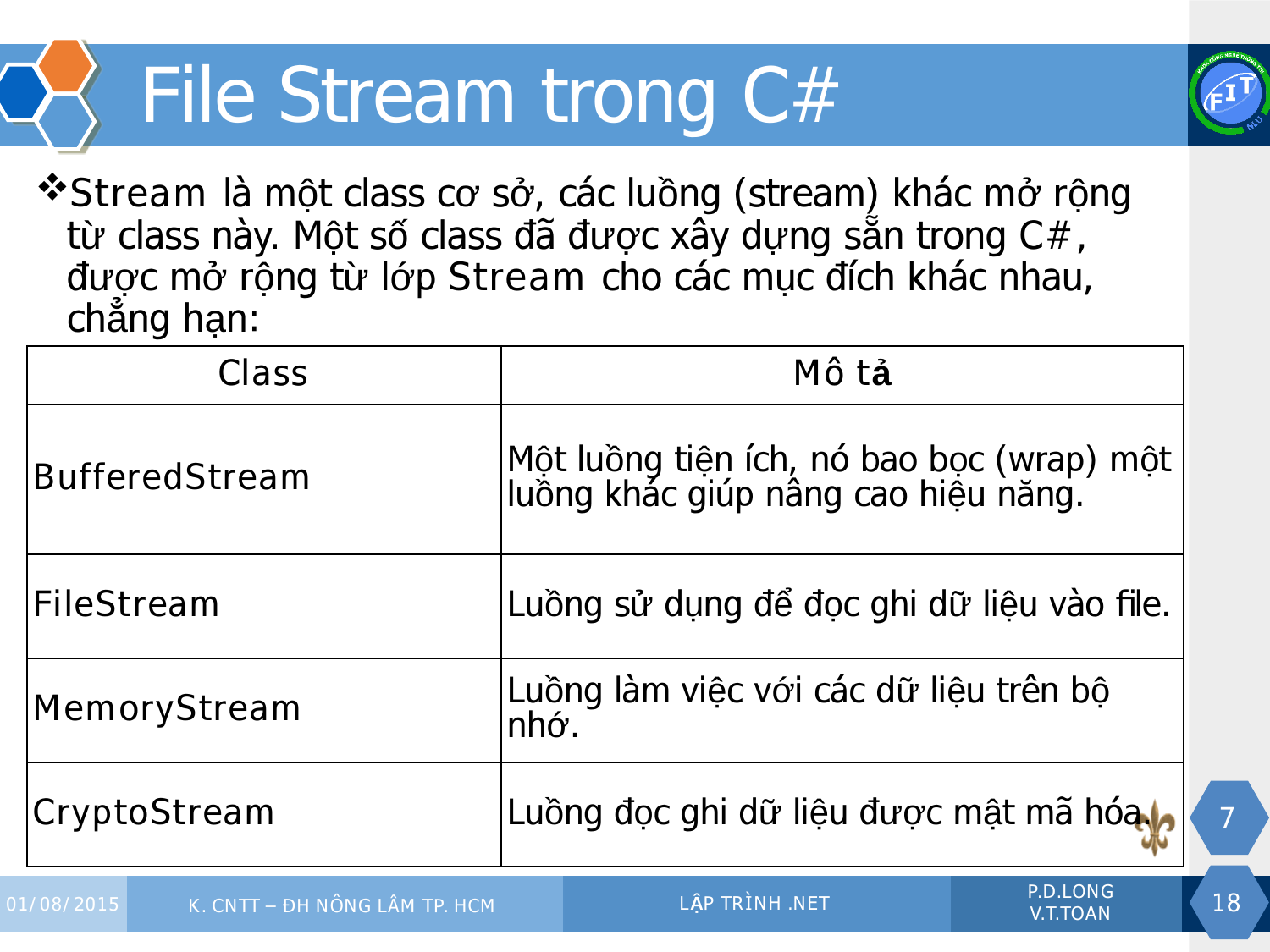

# File Stream trong C#
Stream là một class cơ sở, các luồng (stream) khác mở rộng từ class này. Một số class đã được xây dựng sẵn trong C#, được mở rộng từ lớp Stream cho các mục đích khác nhau, chẳng hạn:
| Class | Mô tả |
| --- | --- |
| BufferedStream | Một luồng tiện ích, nó bao bọc (wrap) một luồng khác giúp nâng cao hiệu năng. |
| FileStream | Luồng sử dụng để đọc ghi dữ liệu vào file. |
| MemoryStream | Luồng làm việc với các dữ liệu trên bộ nhớ. |
| CryptoStream | Luồng đọc ghi dữ liệu được mật mã hóa. |
7
01/08/2015
K. CNTT – ĐH NÔNG LÂM TP. HCM